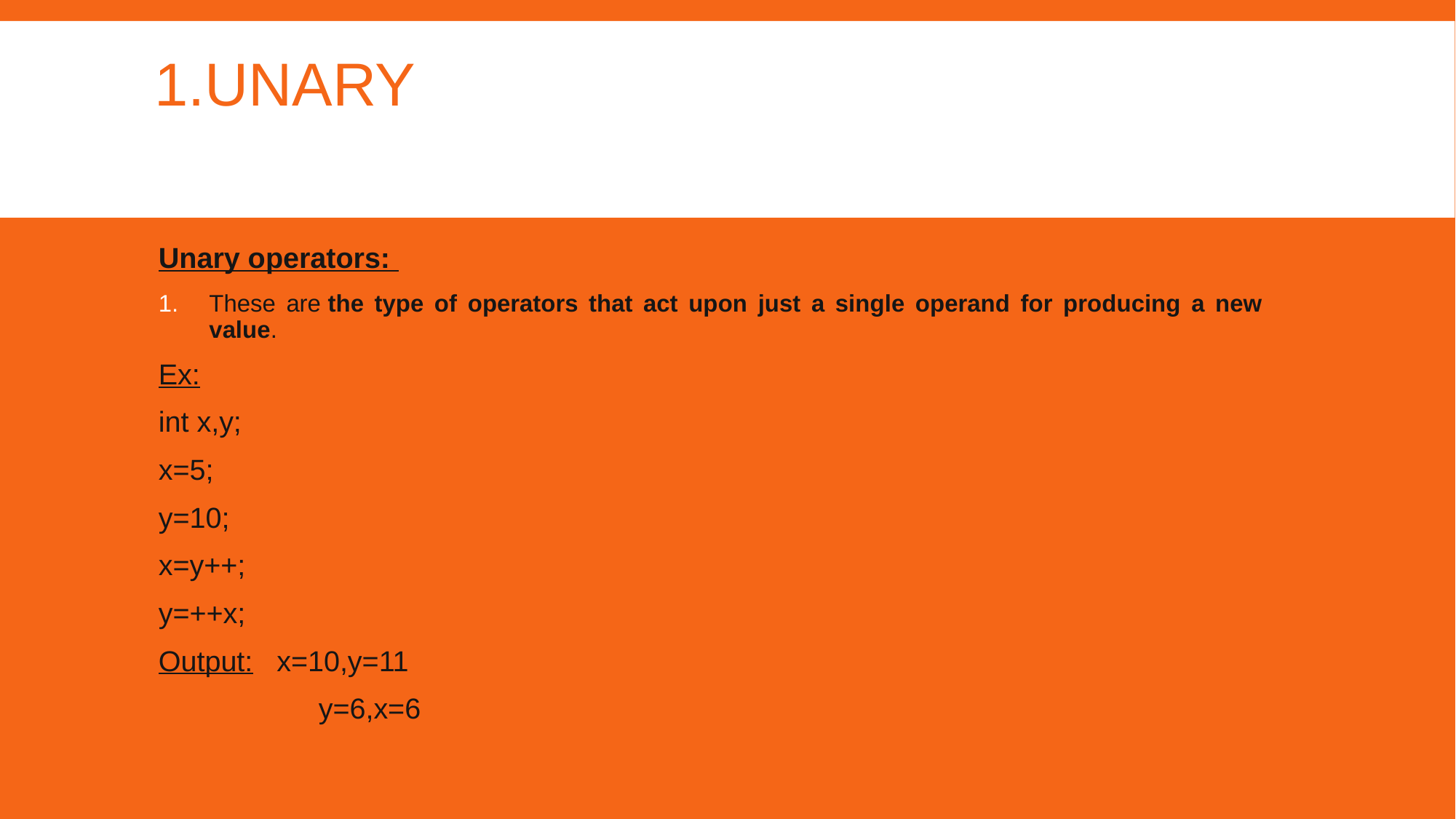

# 1.Unary
Unary operators:
These are the type of operators that act upon just a single operand for producing a new value.
Ex:
int x,y;
x=5;
y=10;
x=y++;
y=++x;
Output:   x=10,y=11
                    y=6,x=6